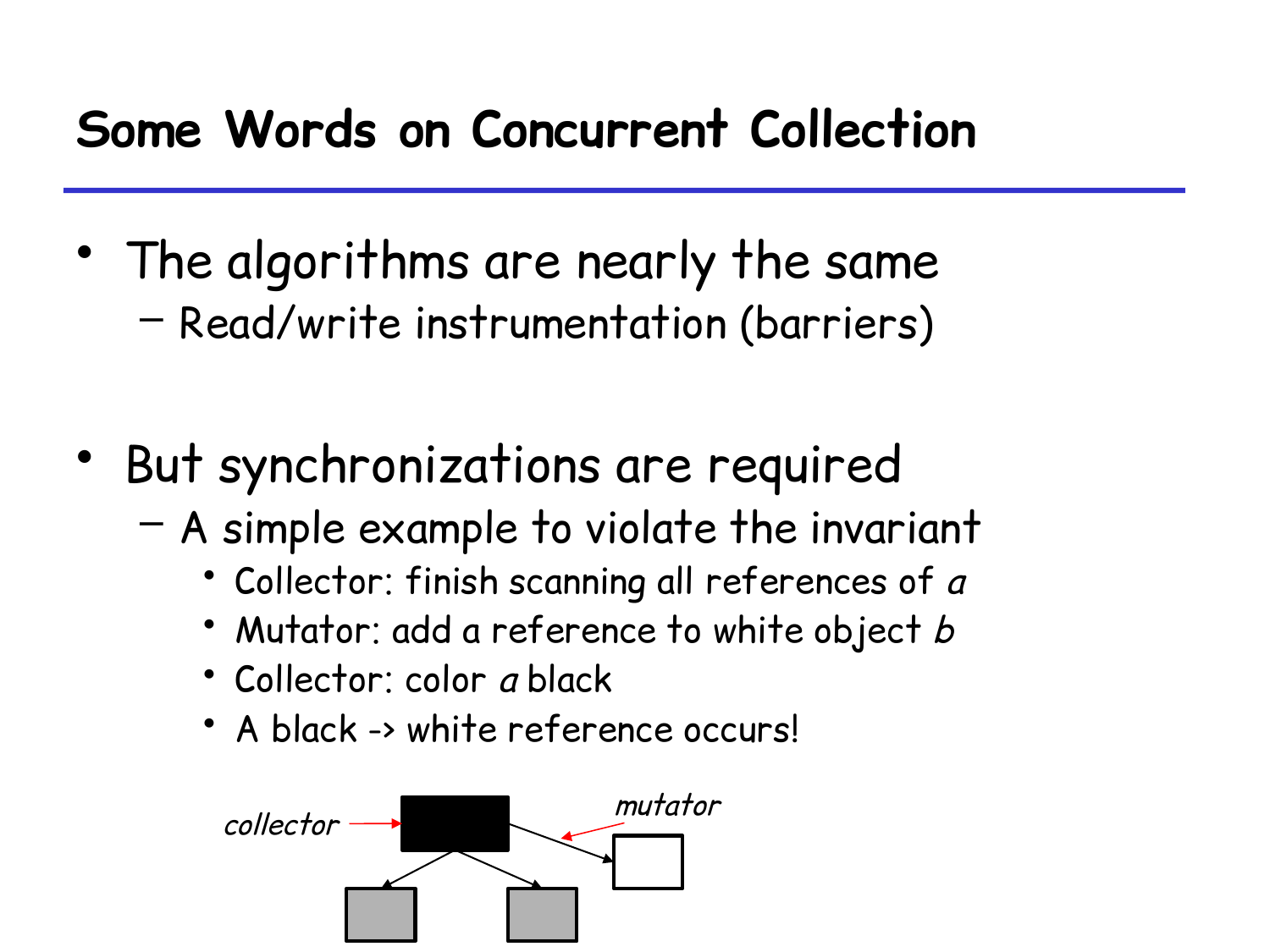

# Some Words on Concurrent Collection
The algorithms are nearly the same
Read/write instrumentation (barriers)

But synchronizations are required
A simple example to violate the invariant
Collector: finish scanning all references of a
Mutator: add a reference to white object b
Collector: color a black
A black -> white reference occurs!
mutator

collector

63